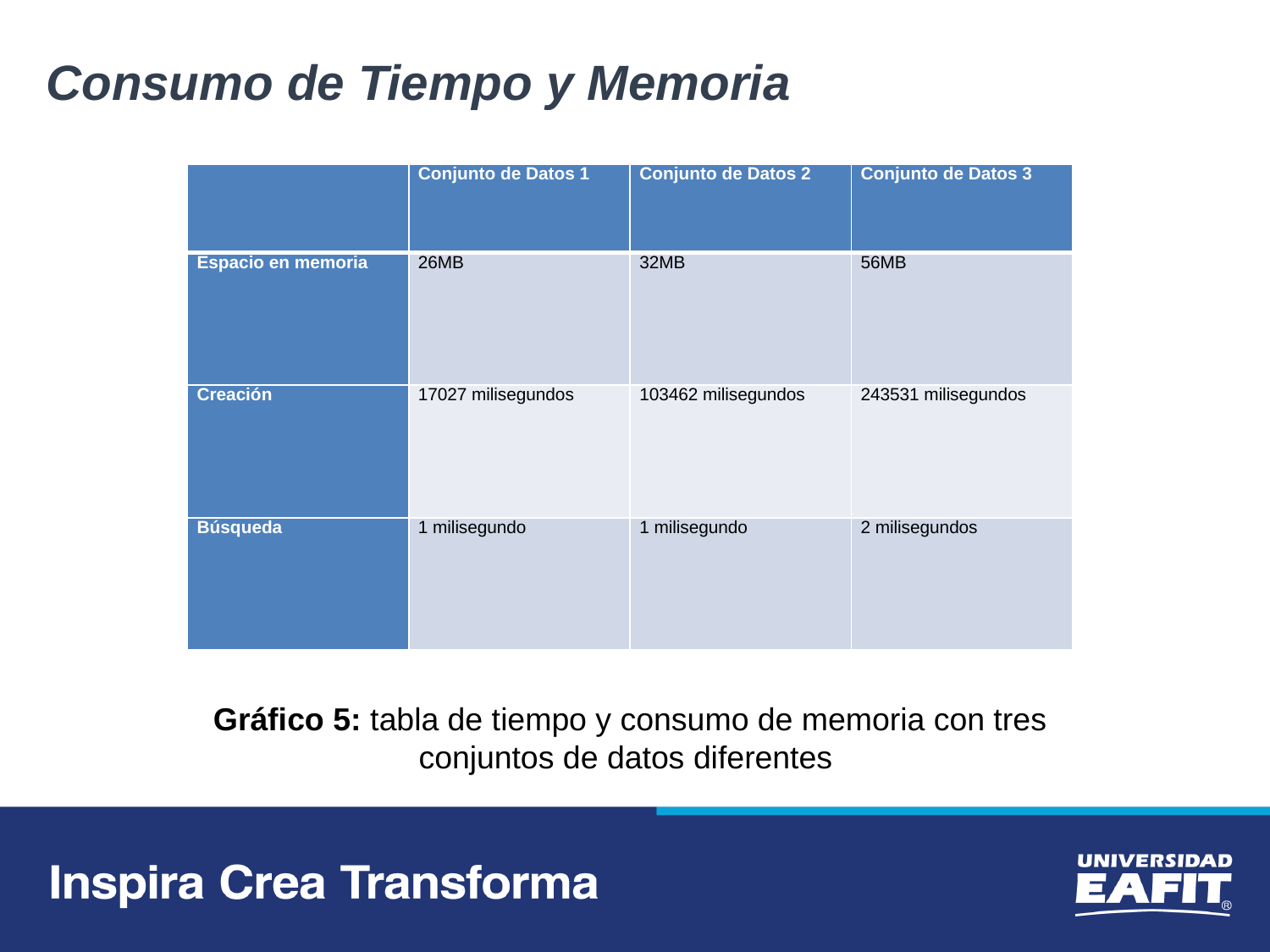

Consumo de Tiempo y Memoria
|  | Conjunto de Datos 1 | Conjunto de Datos 2 | Conjunto de Datos 3 |
| --- | --- | --- | --- |
| Espacio en memoria | 26MB | 32MB | 56MB |
| Creación | 17027 milisegundos | 103462 milisegundos | 243531 milisegundos |
| Búsqueda | 1 milisegundo | 1 milisegundo | 2 milisegundos |
Gráfico 5: tabla de tiempo y consumo de memoria con tres conjuntos de datos diferentes